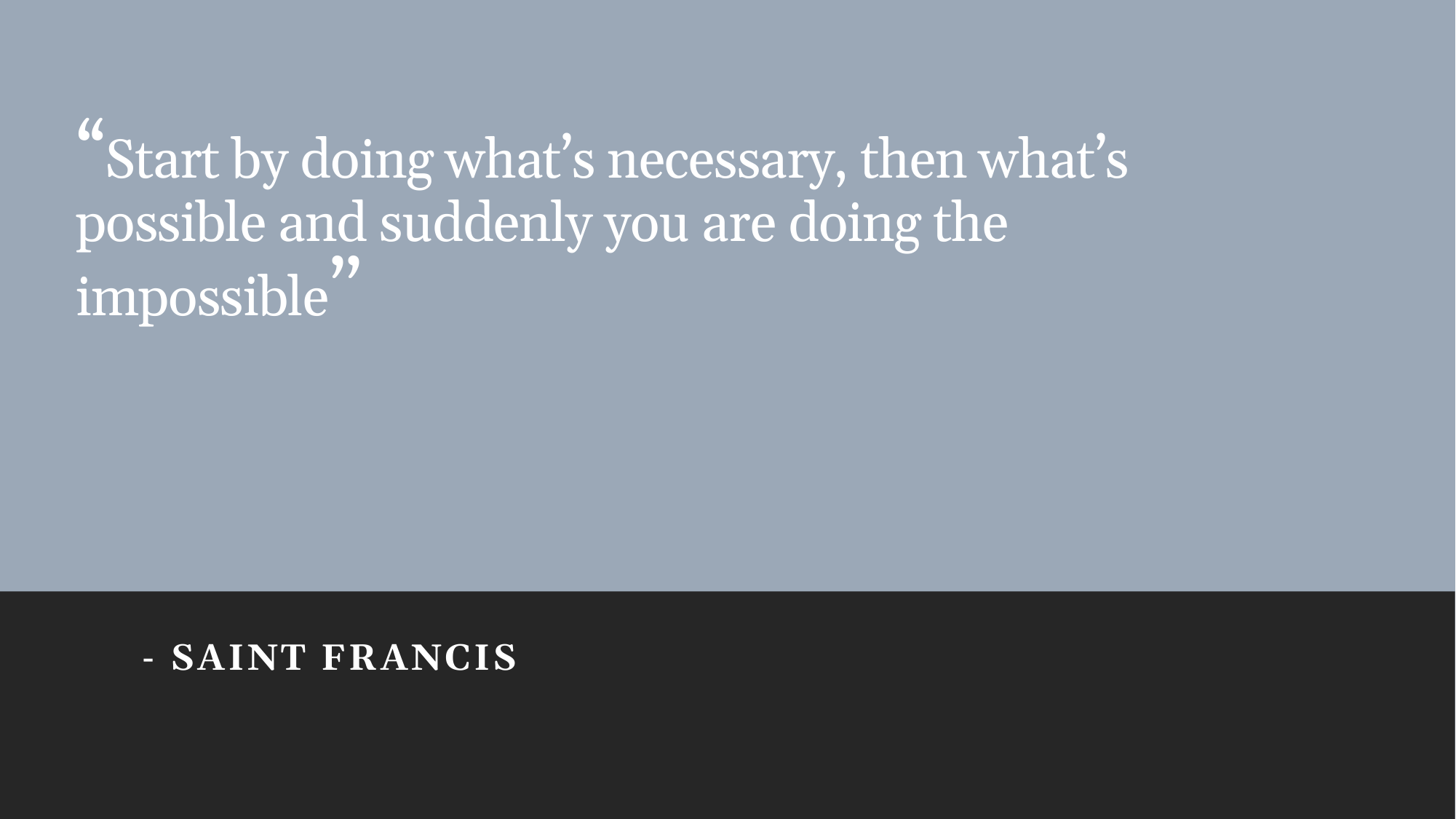

# “Start by doing what’s necessary, then what’s possible and suddenly you are doing the impossible’’

- Saint Francis